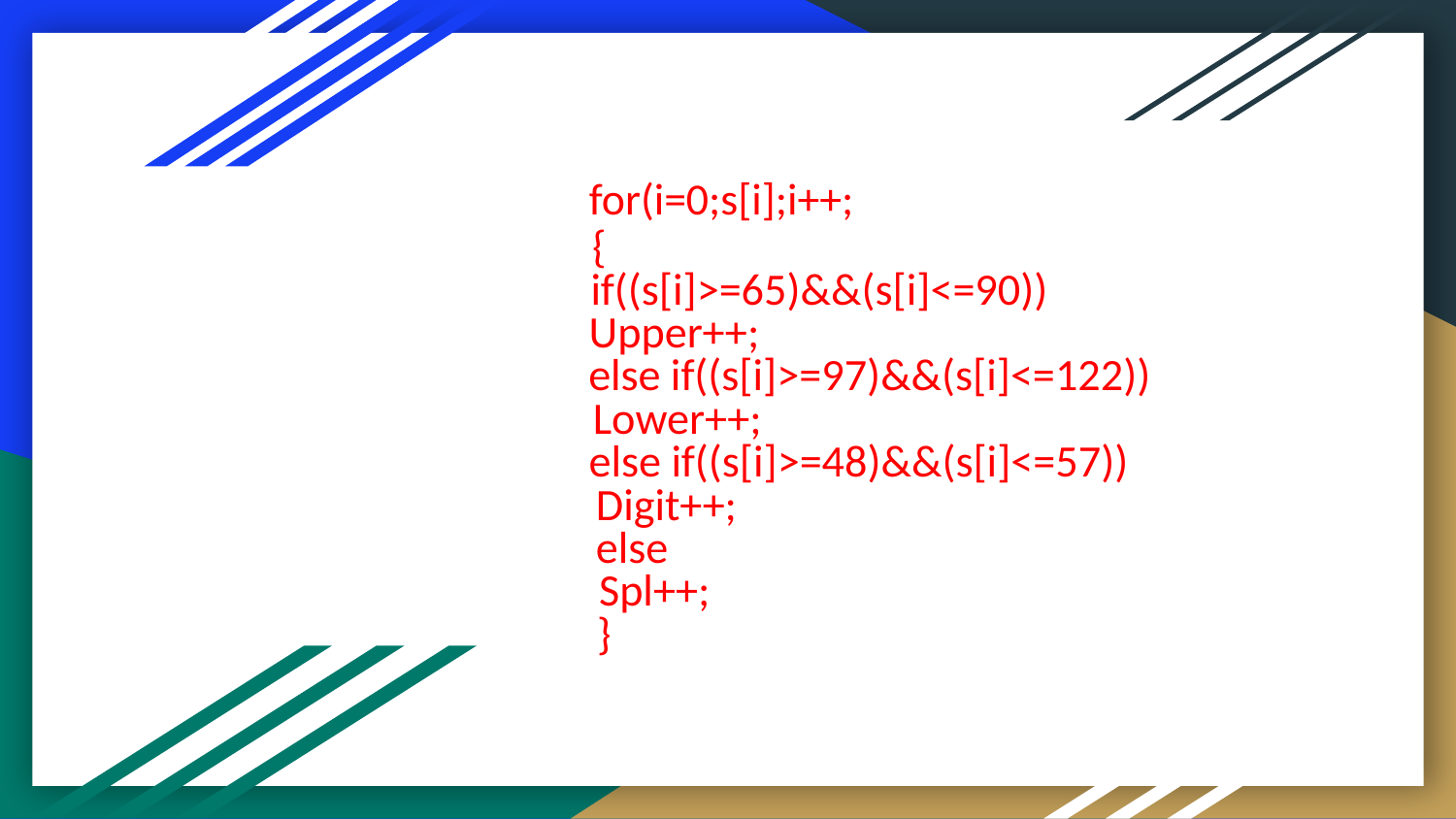

# for(i=0;s[i];i++;

                                           {
     if((s[i]>=65)&&(s[i]<=90))
  Upper++;
         else if((s[i]>=97)&&(s[i]<=122))
 Lower++;
  else if((s[i]>=48)&&(s[i]<=57))
                            Digit++;
                            else
   Spl++;
}